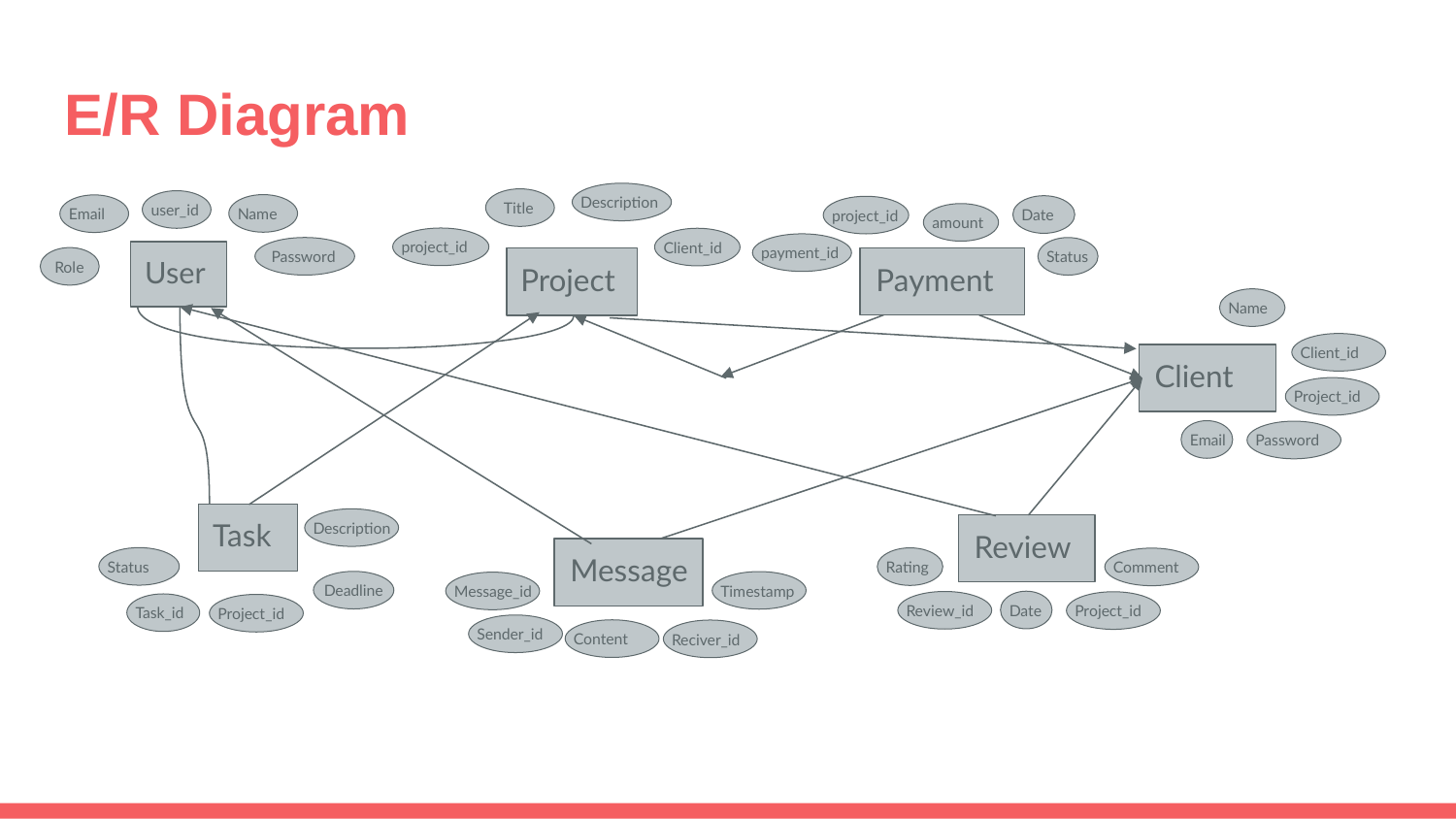

# E/R Diagram

Description

Title

user_id

Name
Email

Date

project_id

amount

project_id
Client_id

payment_id

Password
Status

User

Role

Payment
Project

Name

Client_id

Client

Project_id

Email

Password

Task

Description

Review

Message

Status
Rating
Comment

Deadline

Timestamp
Message_id

Date

Review_id
Project_id

Task_id

Project_id

Sender_id

Content
Reciver_id